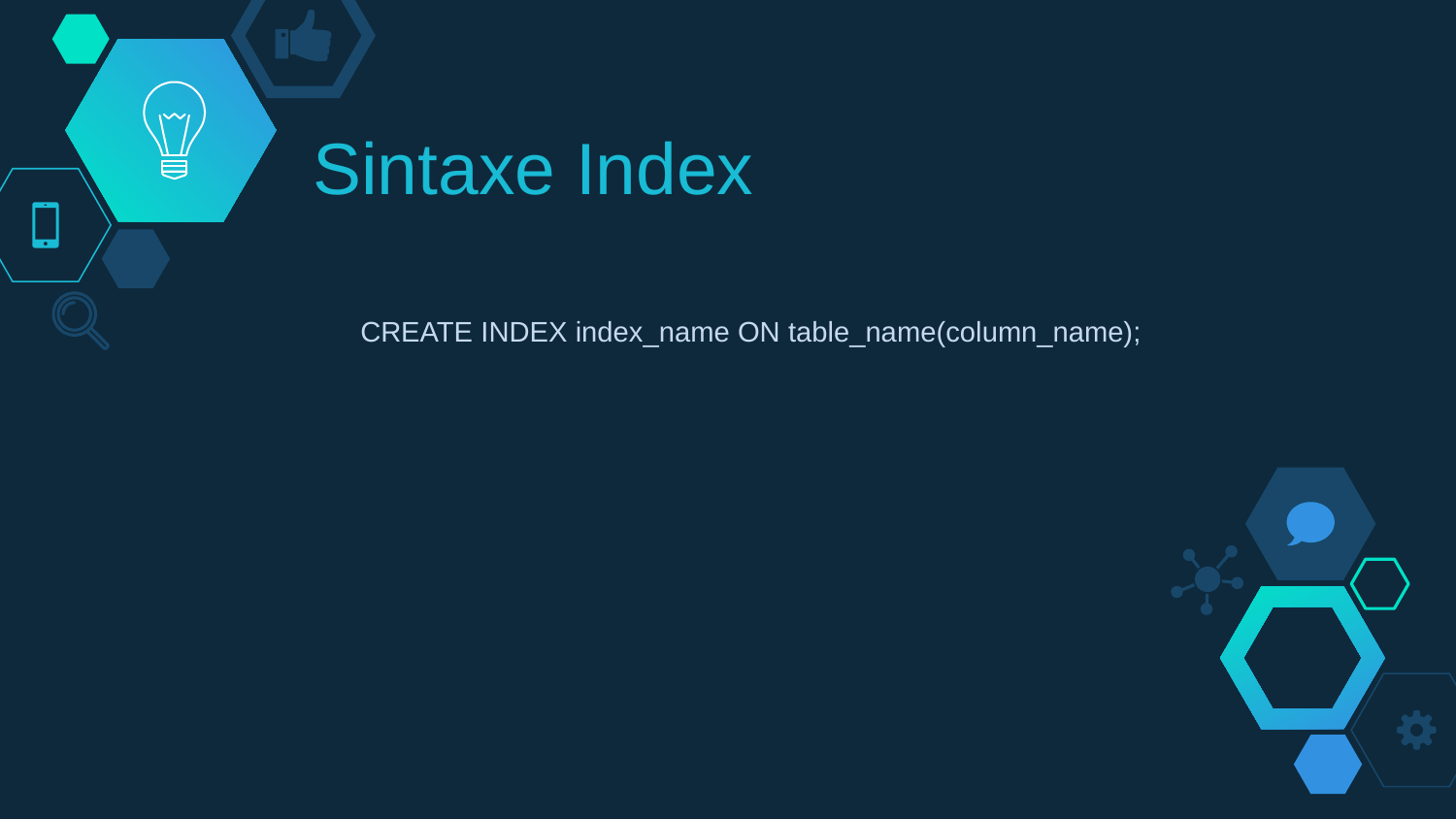

# Sintaxe Index

CREATE INDEX index_name ON table_name(column_name);